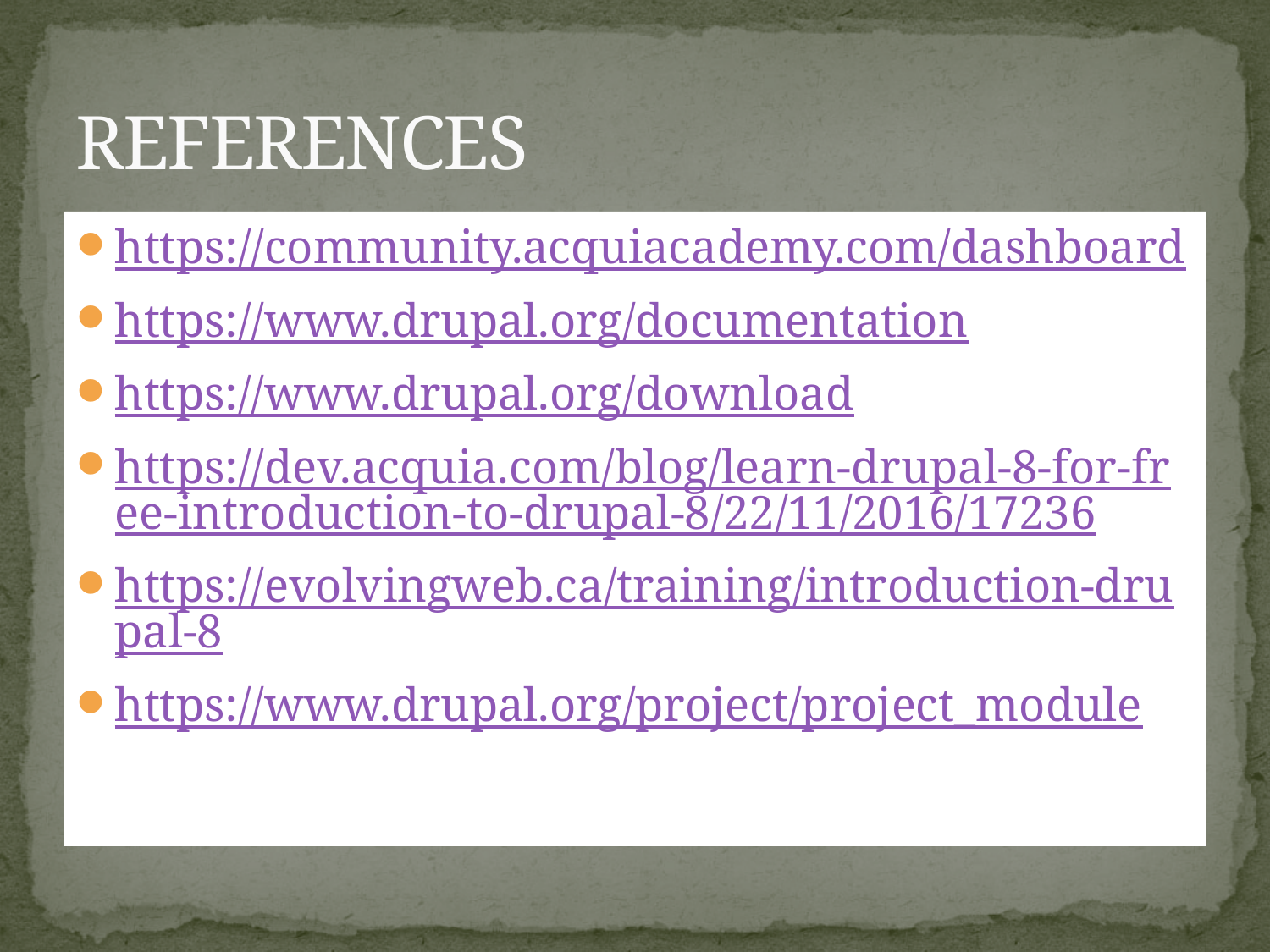

# REFERENCES
https://community.acquiacademy.com/dashboard
https://www.drupal.org/documentation
https://www.drupal.org/download
https://dev.acquia.com/blog/learn-drupal-8-for-free-introduction-to-drupal-8/22/11/2016/17236
https://evolvingweb.ca/training/introduction-drupal-8
https://www.drupal.org/project/project_module